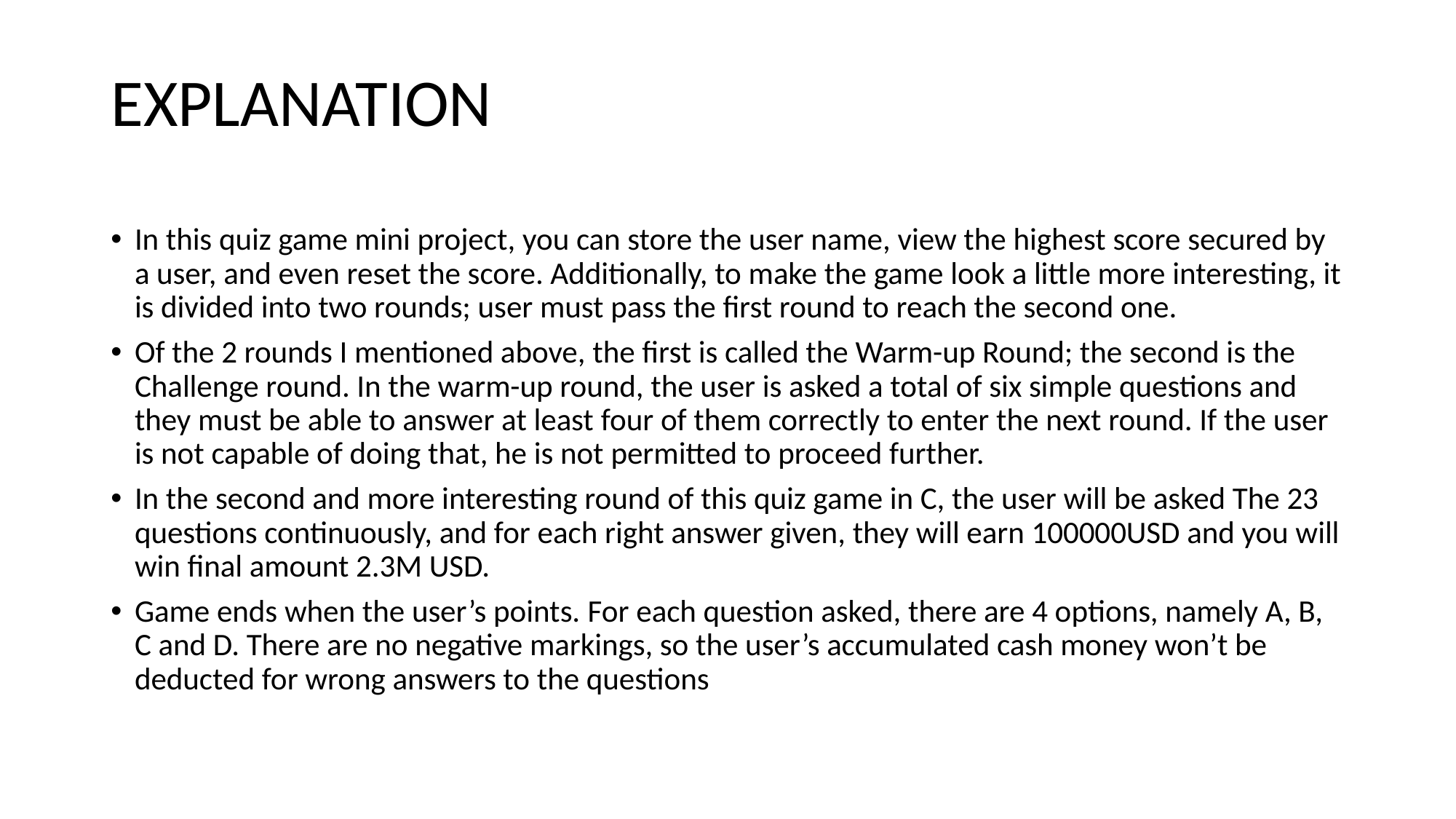

# EXPLANATION
In this quiz game mini project, you can store the user name, view the highest score secured by a user, and even reset the score. Additionally, to make the game look a little more interesting, it is divided into two rounds; user must pass the first round to reach the second one.
Of the 2 rounds I mentioned above, the first is called the Warm-up Round; the second is the Challenge round. In the warm-up round, the user is asked a total of six simple questions and they must be able to answer at least four of them correctly to enter the next round. If the user is not capable of doing that, he is not permitted to proceed further.
In the second and more interesting round of this quiz game in C, the user will be asked The 23 questions continuously, and for each right answer given, they will earn 100000USD and you will win final amount 2.3M USD.
Game ends when the user’s points. For each question asked, there are 4 options, namely A, B, C and D. There are no negative markings, so the user’s accumulated cash money won’t be deducted for wrong answers to the questions